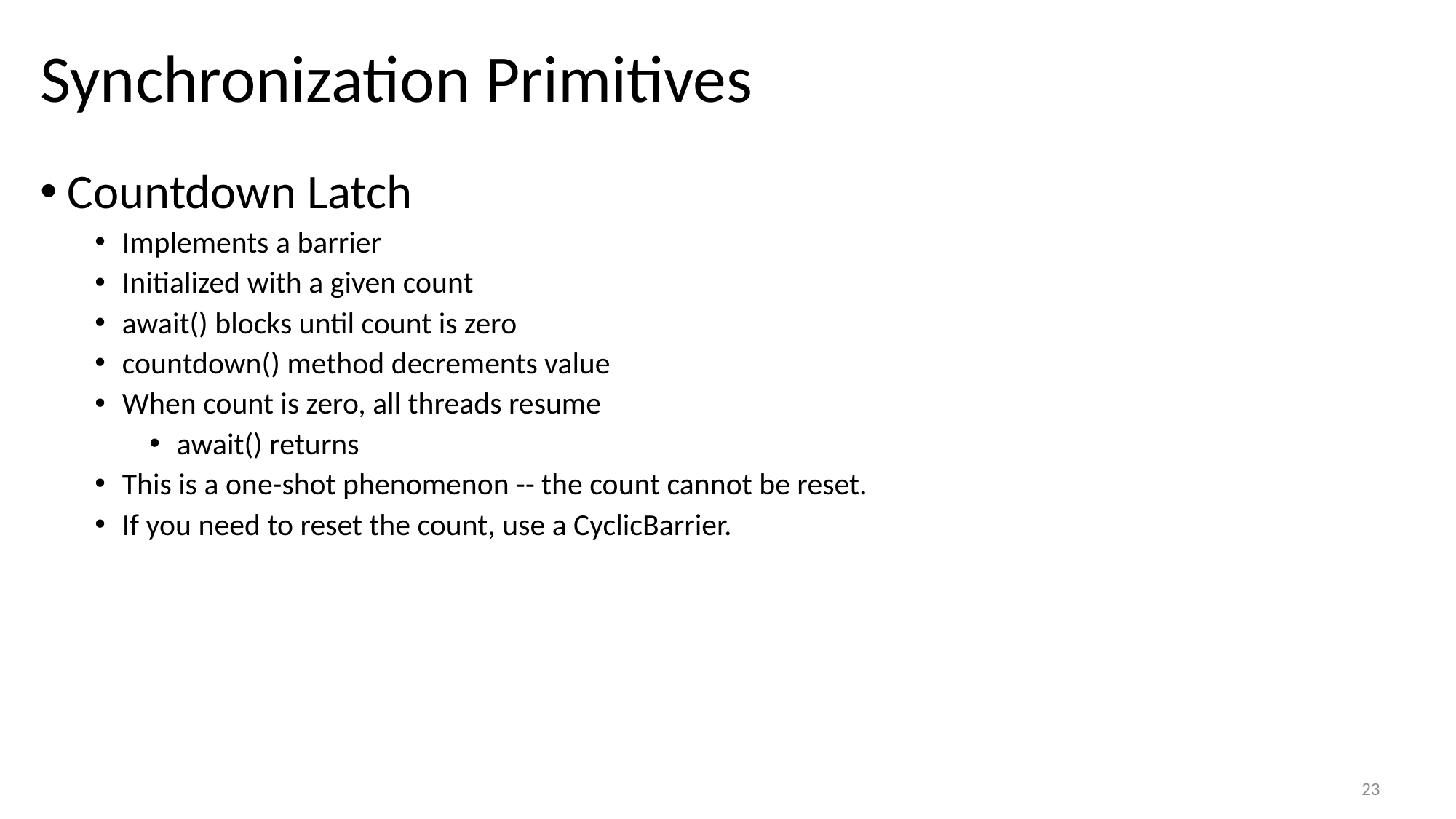

# Synchronization Primitives
Countdown Latch
Implements a barrier
Initialized with a given count
await() blocks until count is zero
countdown() method decrements value
When count is zero, all threads resume
await() returns
This is a one-shot phenomenon -- the count cannot be reset.
If you need to reset the count, use a CyclicBarrier.